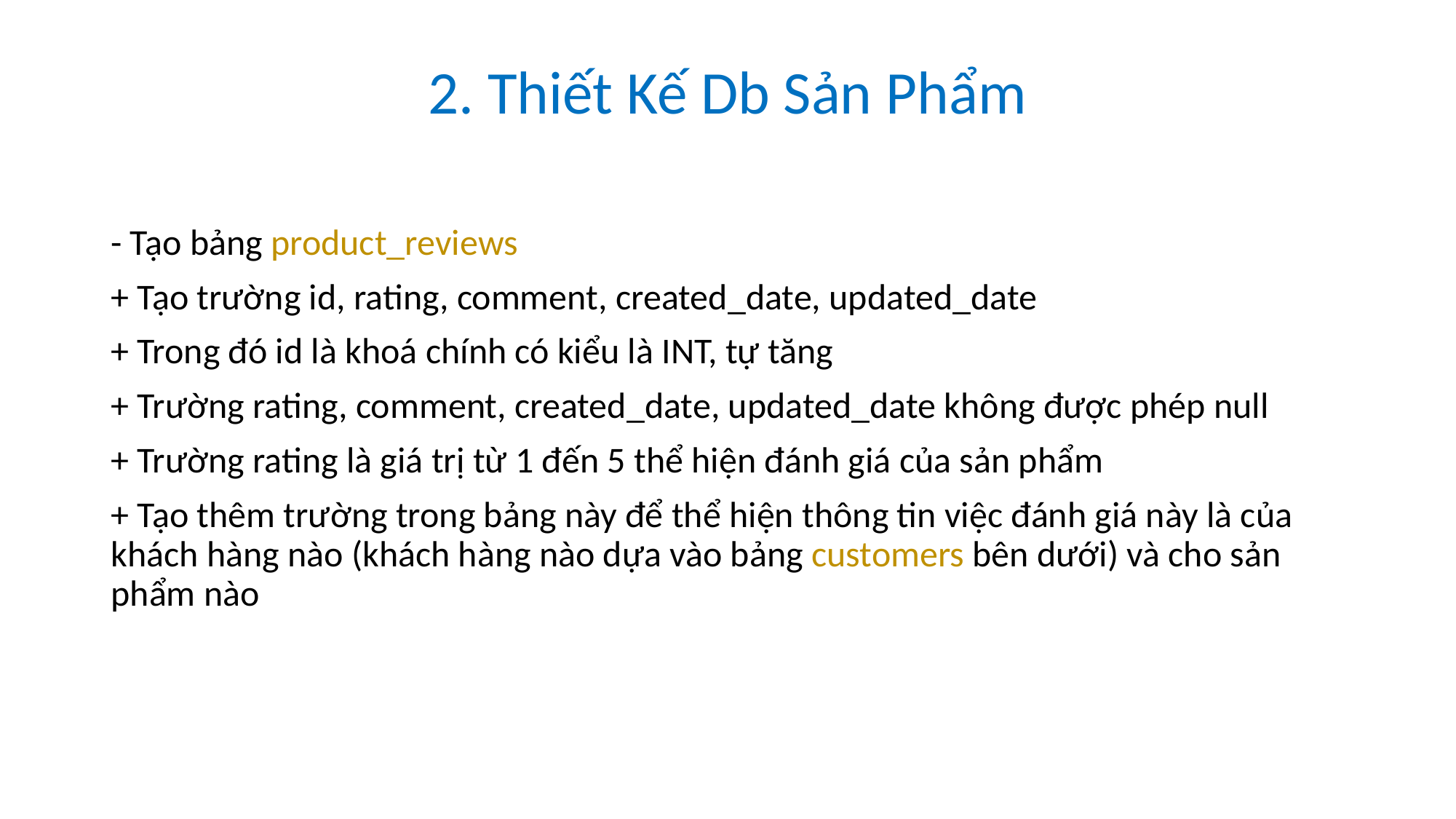

2. Thiết Kế Db Sản Phẩm
- Tạo bảng product_reviews
+ Tạo trường id, rating, comment, created_date, updated_date
+ Trong đó id là khoá chính có kiểu là INT, tự tăng
+ Trường rating, comment, created_date, updated_date không được phép null
+ Trường rating là giá trị từ 1 đến 5 thể hiện đánh giá của sản phẩm
+ Tạo thêm trường trong bảng này để thể hiện thông tin việc đánh giá này là của khách hàng nào (khách hàng nào dựa vào bảng customers bên dưới) và cho sản phẩm nào